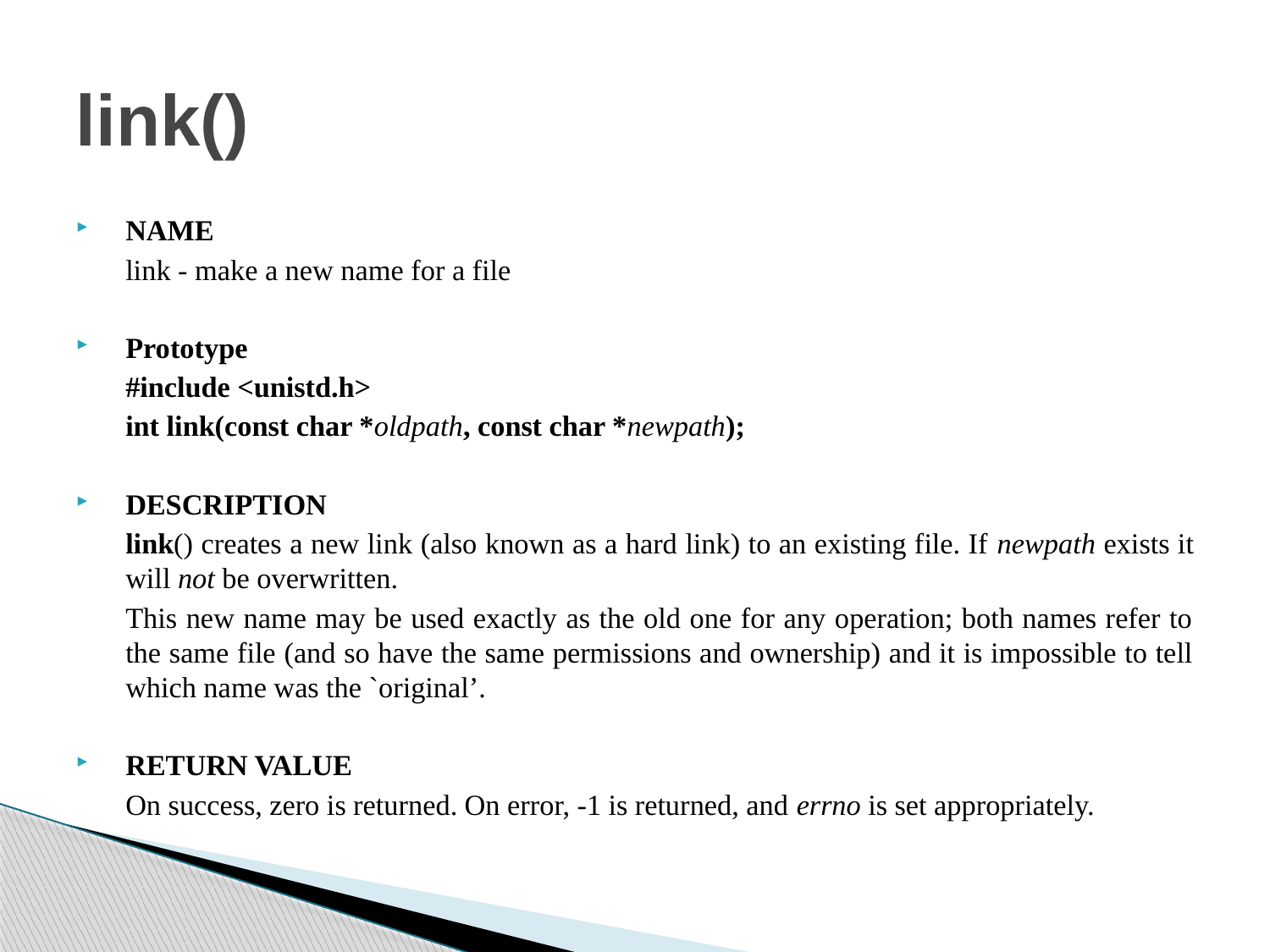

# link()
NAME
	link - make a new name for a file

Prototype
	#include <unistd.h>
	int link(const char *oldpath, const char *newpath);

DESCRIPTION
		link() creates a new link (also known as a hard link) to an existing file. If newpath exists it will not be overwritten.
		This new name may be used exactly as the old one for any operation; both names refer to the same file (and so have the same permissions and ownership) and it is impossible to tell which name was the `original’.

RETURN VALUE
		On success, zero is returned. On error, -1 is returned, and errno is set appropriately.